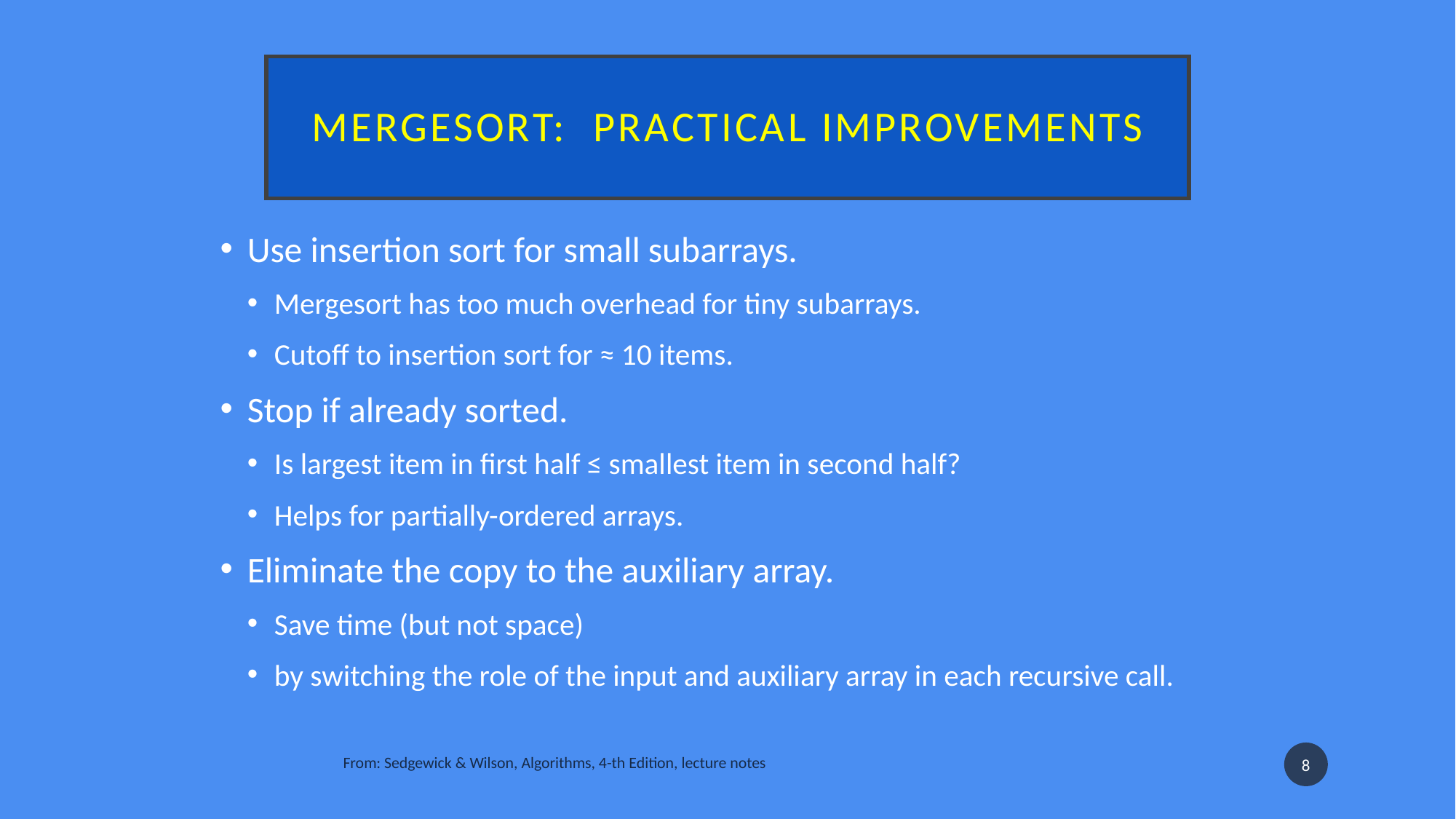

# Mergesort:  practical improvements
Use insertion sort for small subarrays.
Mergesort has too much overhead for tiny subarrays.
Cutoff to insertion sort for ≈ 10 items.
Stop if already sorted.
Is largest item in first half ≤ smallest item in second half?
Helps for partially-ordered arrays.
Eliminate the copy to the auxiliary array.
Save time (but not space)
by switching the role of the input and auxiliary array in each recursive call.

From: Sedgewick & Wilson, Algorithms, 4-th Edition, lecture notes
8